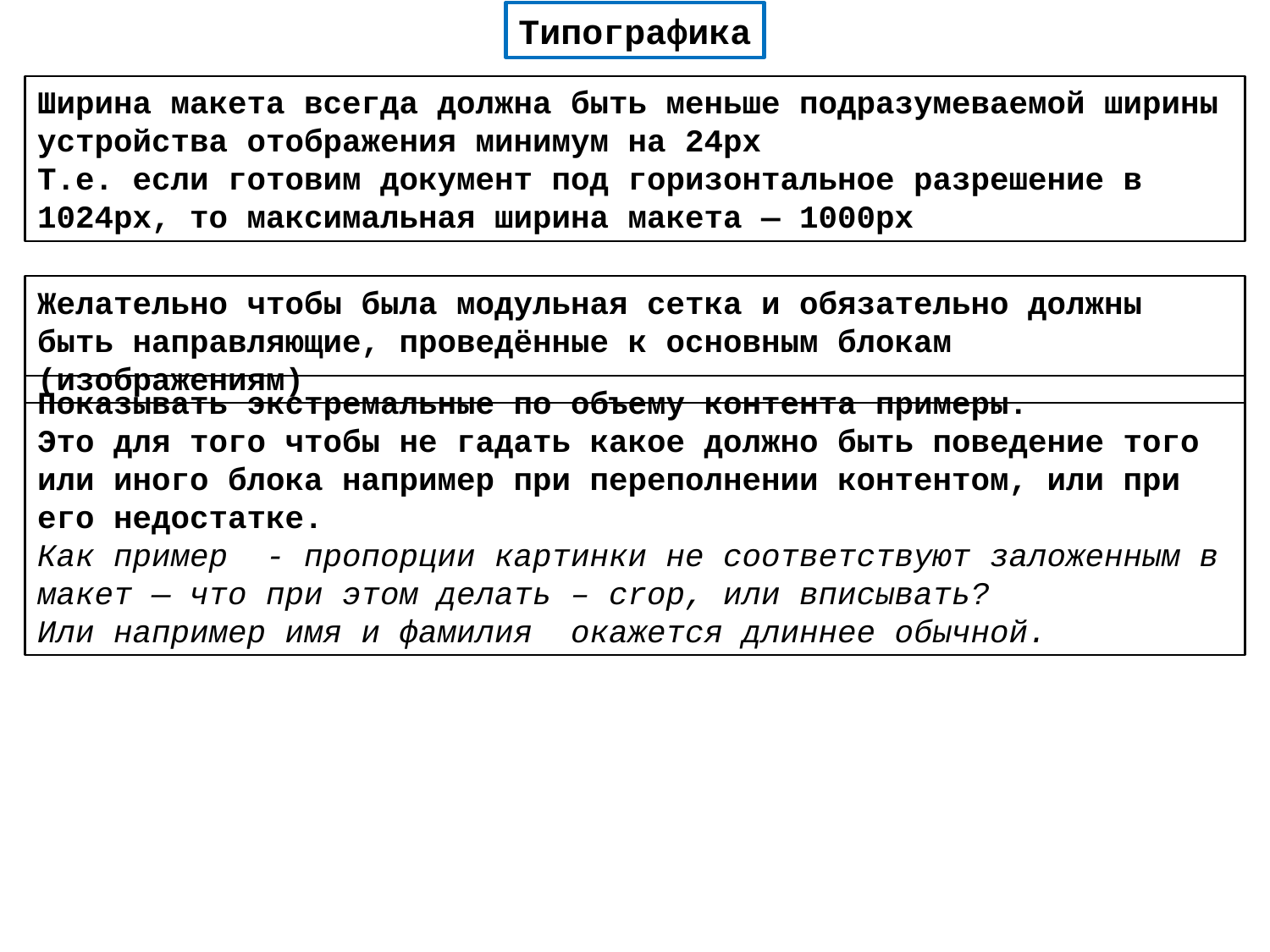

Типографика
Ширина макета всегда должна быть меньше подразумеваемой ширины устройства отображения минимум на 24px
Т.е. если готовим документ под горизонтальное разрешение в 1024px, то максимальная ширина макета — 1000px
Желательно чтобы была модульная сетка и обязательно должны быть направляющие, проведённые к основным блокам (изображениям)
Показывать экстремальные по объему контента примеры.
Это для того чтобы не гадать какое должно быть поведение того или иного блока например при переполнении контентом, или при его недостатке.
Как пример  - пропорции картинки не соответствуют заложенным в макет — что при этом делать – crop, или вписывать?
Или например имя и фамилия  окажется длиннее обычной.